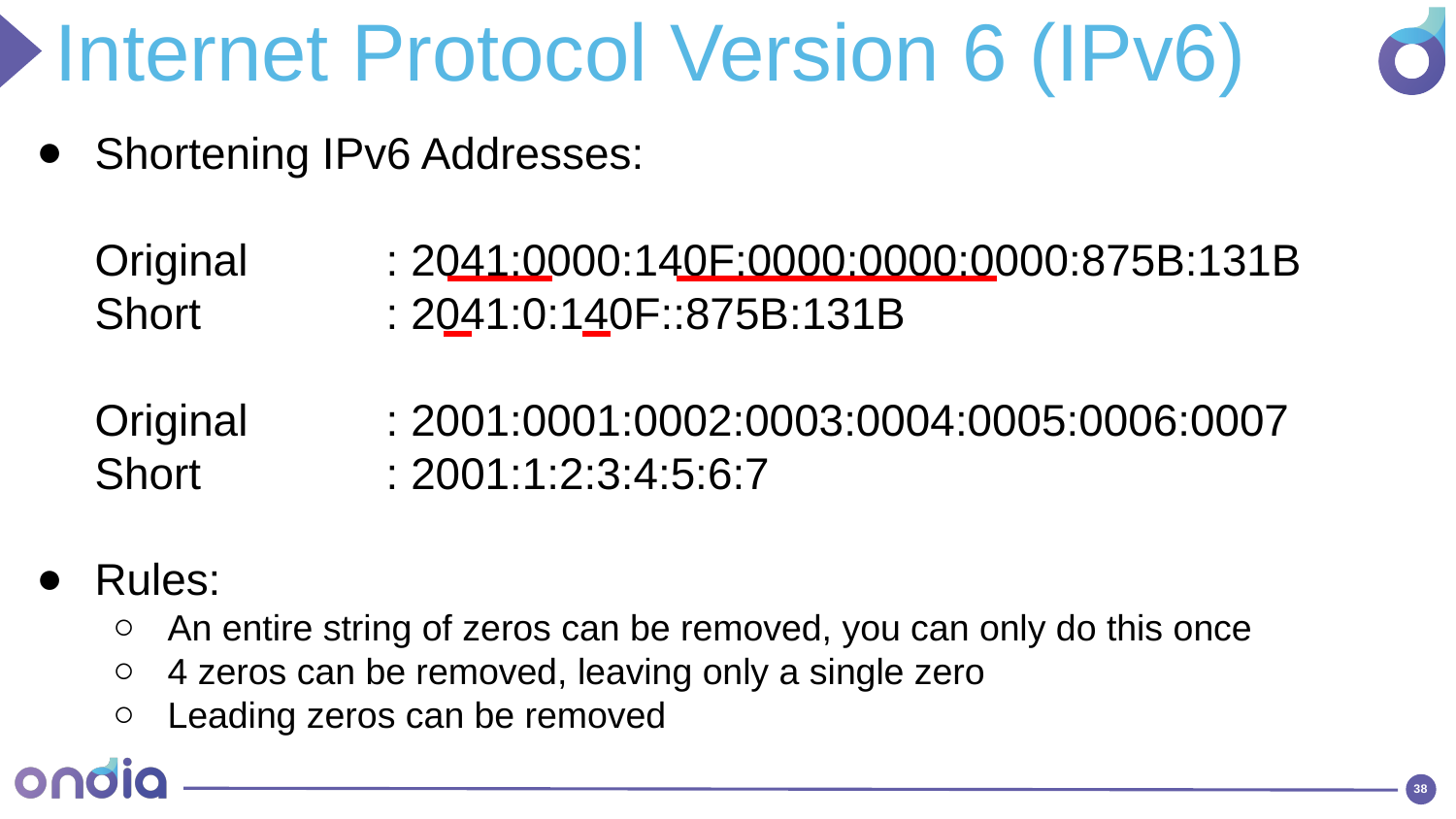

Internet Protocol Version 6 (IPv6)
Shortening IPv6 Addresses:

Original	: 2041:0000:140F:0000:0000:0000:875B:131B
Short		: 2041:0:140F::875B:131B

Original	: 2001:0001:0002:0003:0004:0005:0006:0007
Short		: 2001:1:2:3:4:5:6:7

Rules:
An entire string of zeros can be removed, you can only do this once
4 zeros can be removed, leaving only a single zero
Leading zeros can be removed